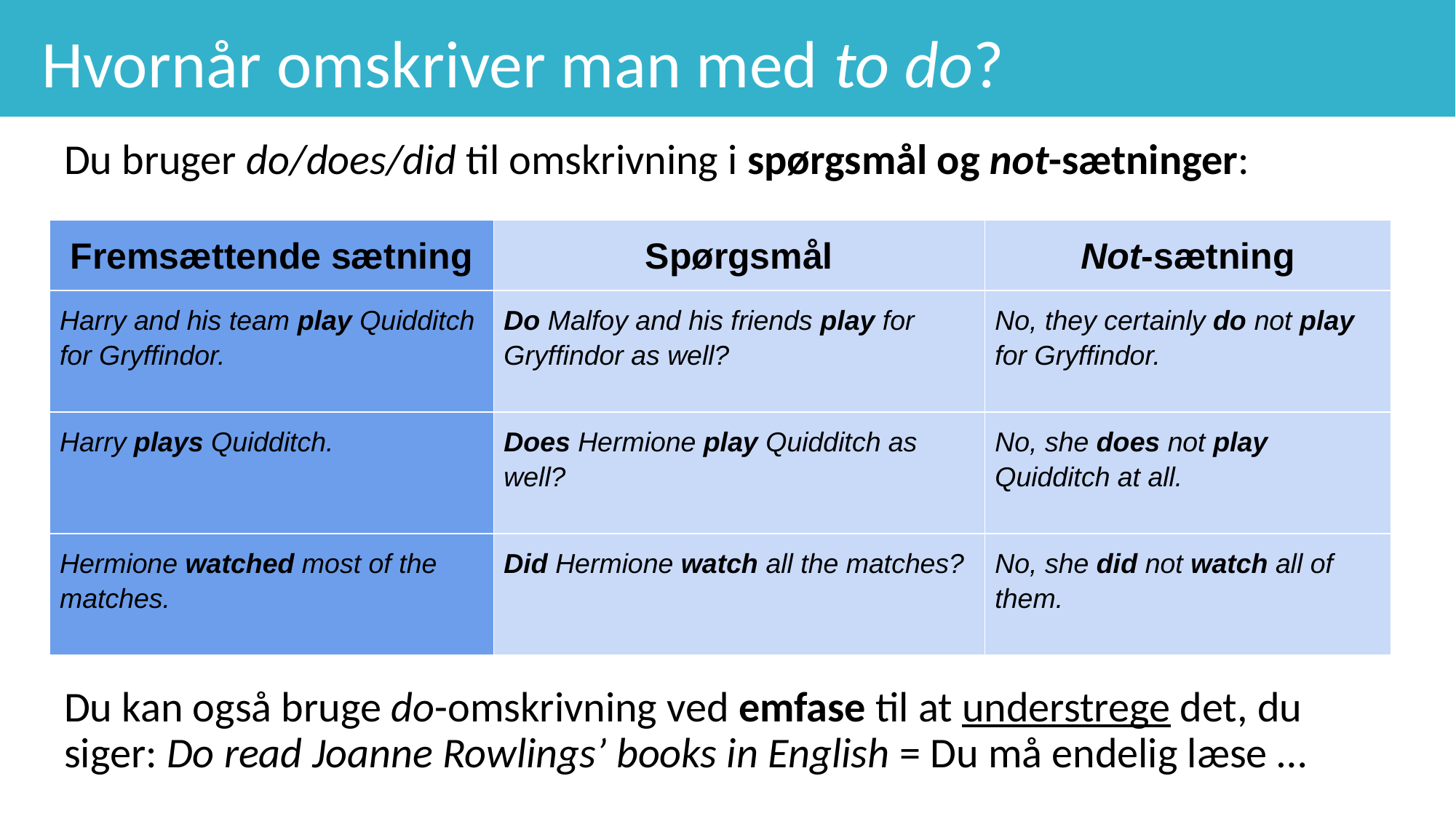

# Hvornår omskriver man med to do?
Du bruger do/does/did til omskrivning i spørgsmål og not-sætninger:

Du kan også bruge do-omskrivning ved emfase til at understrege det, du siger: Do read Joanne Rowlings’ books in English = Du må endelig læse …

| Fremsættende sætning | Spørgsmål | Not-sætning |
| --- | --- | --- |
| Harry and his team play Quidditch for Gryffindor. | Do Malfoy and his friends play for Gryffindor as well? | No, they certainly do not play for Gryffindor. |
| Harry plays Quidditch. | Does Hermione play Quidditch as well? | No, she does not play Quidditch at all. |
| Hermione watched most of the matches. | Did Hermione watch all the matches? | No, she did not watch all of them. |